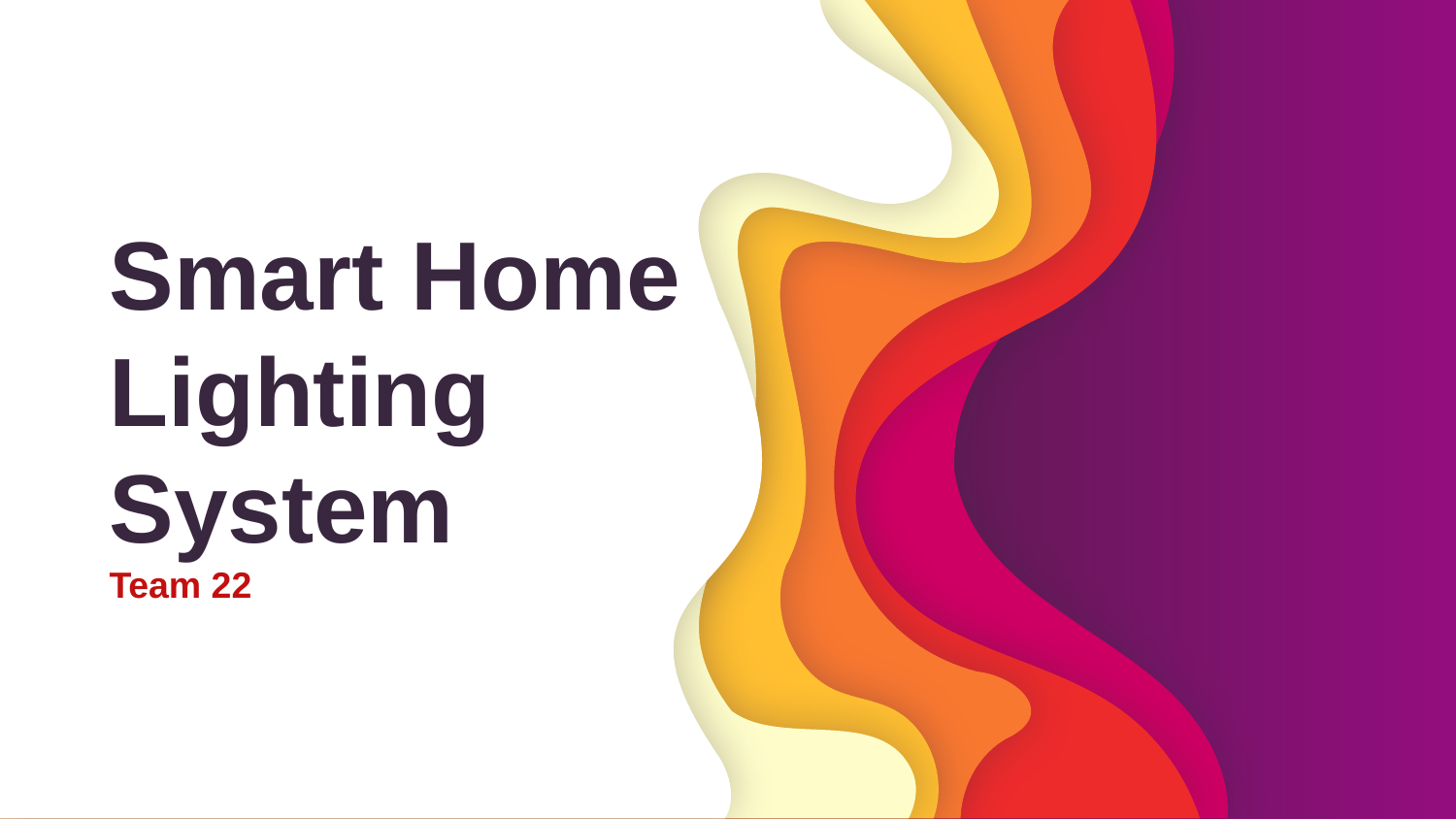

# Smart Home Lighting System Team 22